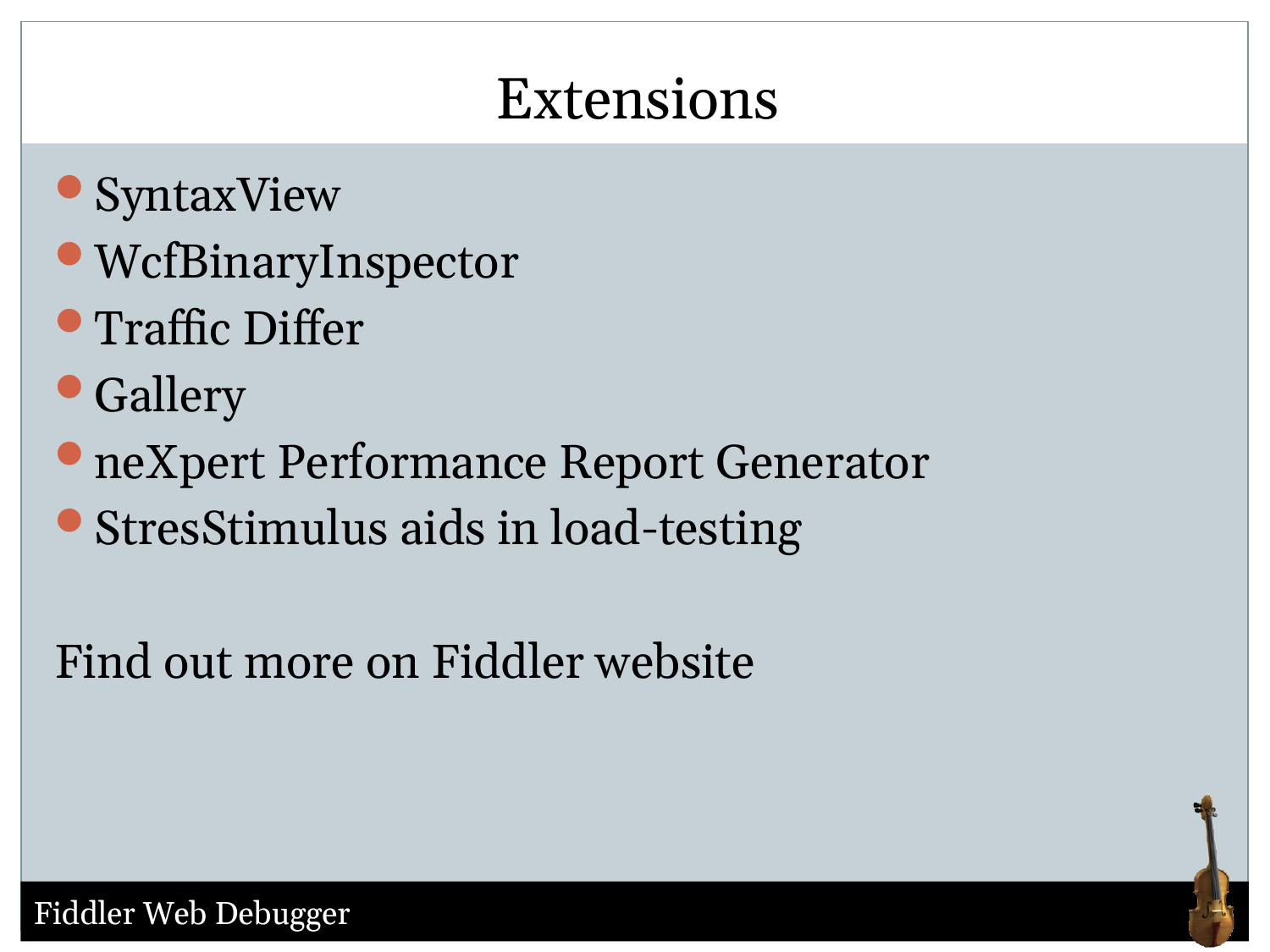

# Extensions
SyntaxView
WcfBinaryInspector
Traffic Differ
Gallery
neXpert Performance Report Generator
StresStimulus aids in load-testing

Find out more on Fiddler website